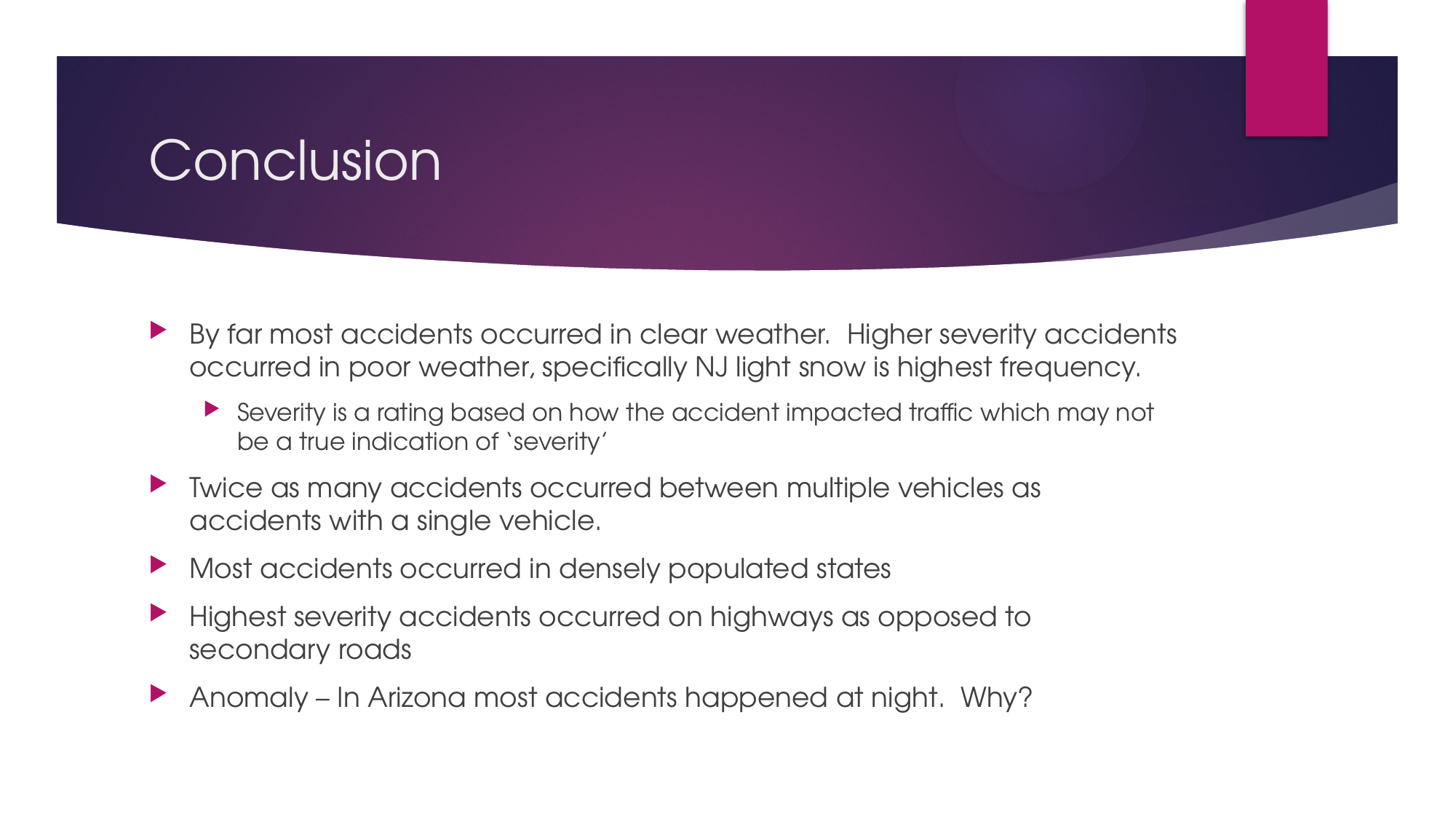

# Conclusion
By far most accidents occurred in clear weather.  Higher severity accidents occurred in poor weather, specifically NJ light snow is highest frequency.
Severity is a rating based on how the accident impacted traffic which may not be a true indication of ‘severity’
Twice as many accidents occurred between multiple vehicles as accidents with a single vehicle.
Most accidents occurred in densely populated states
Highest severity accidents occurred on highways as opposed to secondary roads
Anomaly – In Arizona most accidents happened at night.  Why?